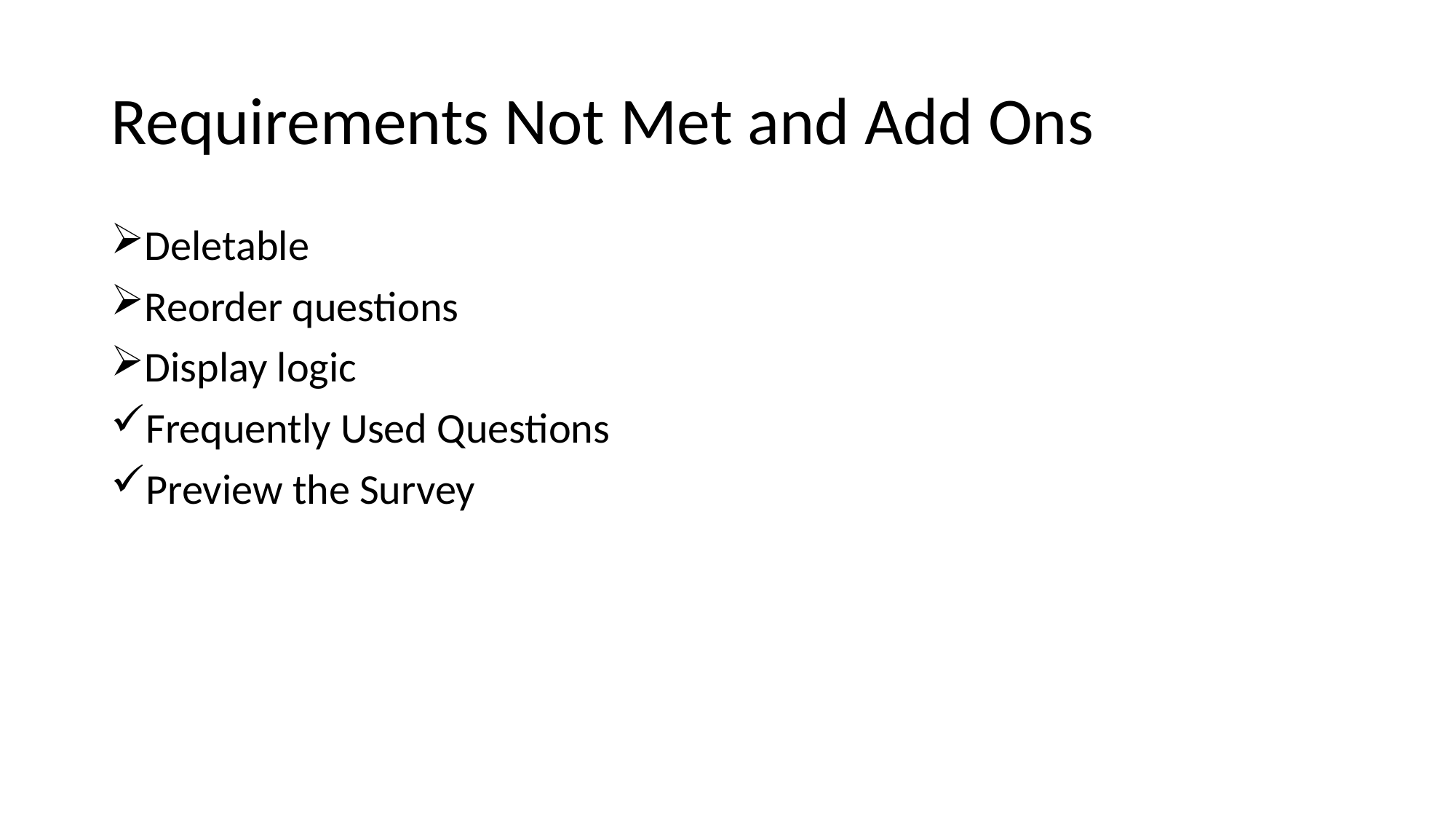

# Requirements Not Met and Add Ons
Deletable
Reorder questions
Display logic
Frequently Used Questions
Preview the Survey